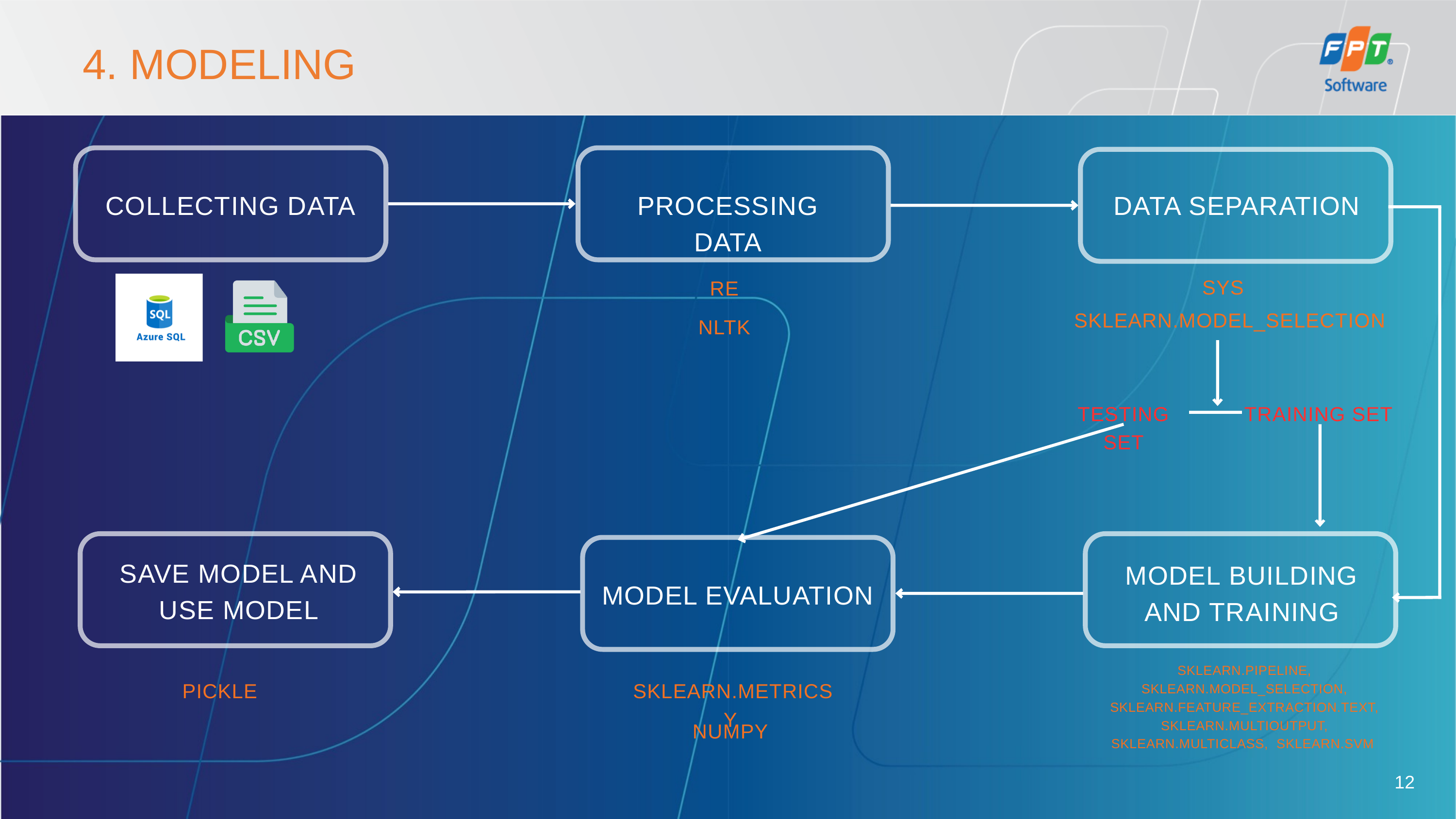

4. MODELING

COLLECTING DATA
PROCESSING DATA
DATA SEPARATION

SYS
 RE

SKLEARN.MODEL_SELECTION
 NLTK

TESTING SET
TRAINING SET

SAVE MODEL AND USE MODEL
MODEL BUILDING AND TRAINING
MODEL EVALUATION

SKLEARN.PIPELINE, SKLEARN.MODEL_SELECTION, SKLEARN.FEATURE_EXTRACTION.TEXT, SKLEARN.MULTIOUTPUT, SKLEARN.MULTICLASS,  SKLEARN.SVM
 PICKLE
SKLEARN.METRICS Y
NUMPY
12